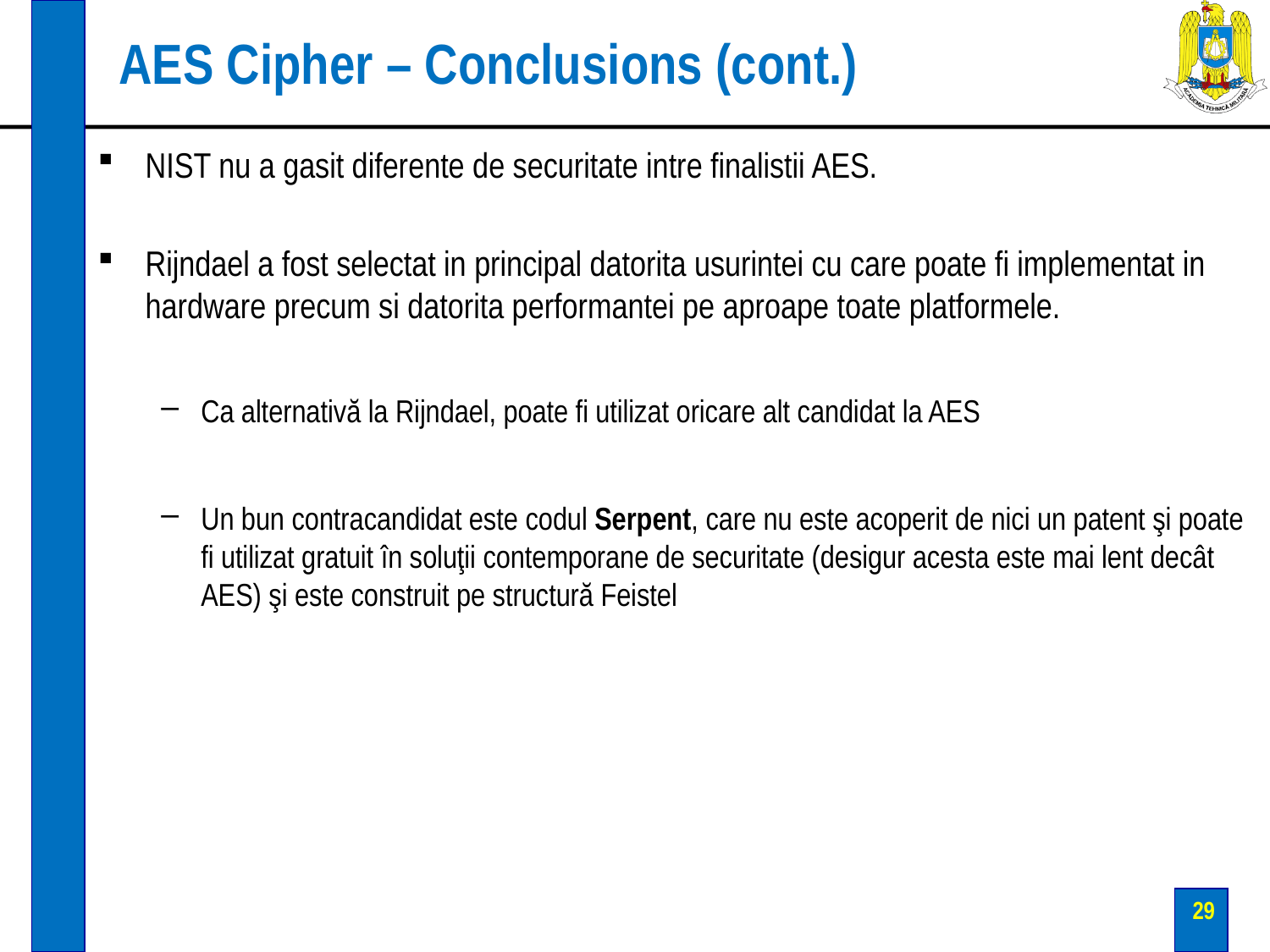

# AES Cipher – Conclusions (cont.)
NIST nu a gasit diferente de securitate intre finalistii AES.

Rijndael a fost selectat in principal datorita usurintei cu care poate fi implementat in hardware precum si datorita performantei pe aproape toate platformele.

Ca alternativă la Rijndael, poate fi utilizat oricare alt candidat la AES

Un bun contracandidat este codul Serpent, care nu este acoperit de nici un patent şi poate fi utilizat gratuit în soluţii contemporane de securitate (desigur acesta este mai lent decât AES) şi este construit pe structură Feistel

29